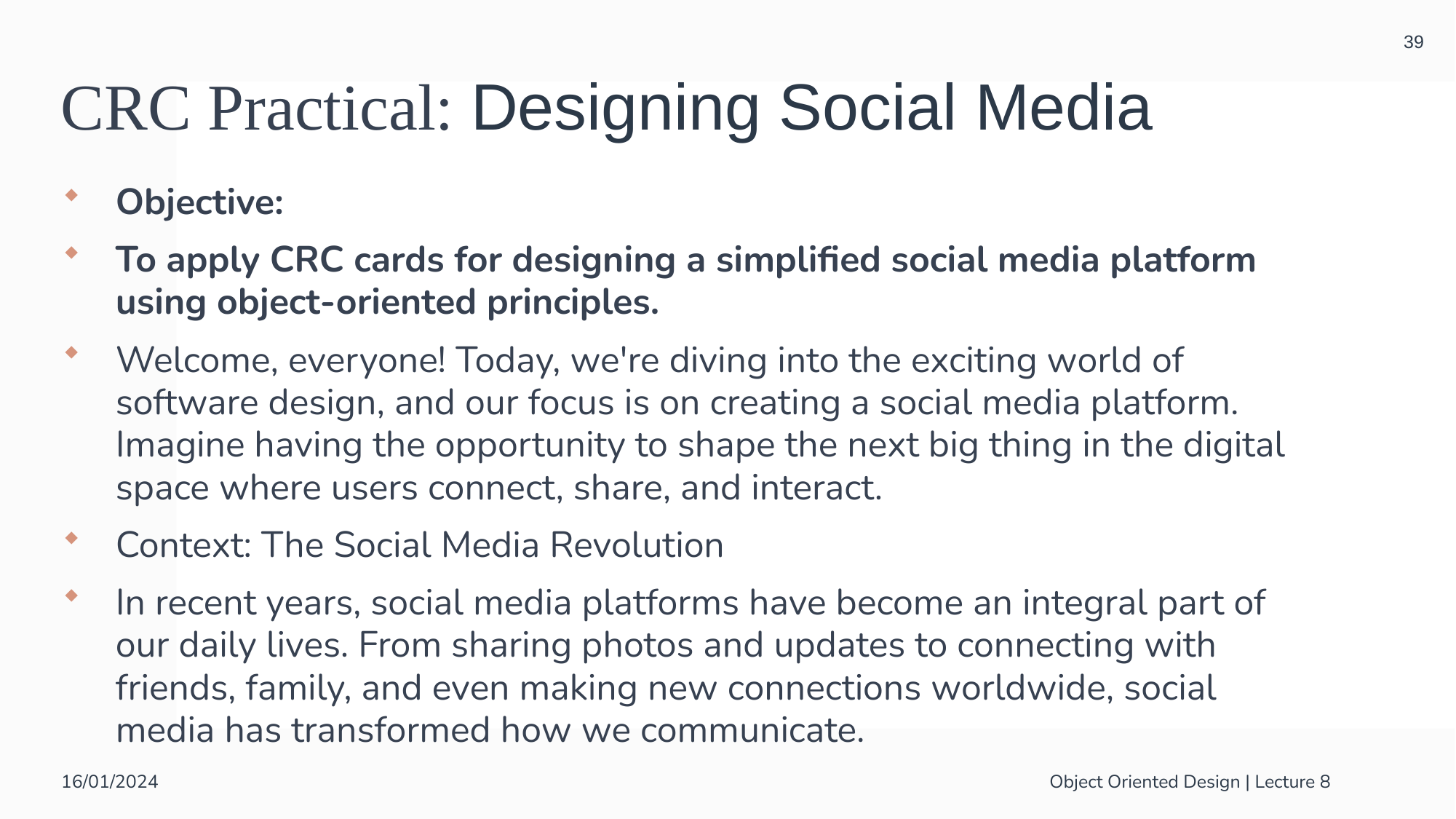

39
# CRC Practical: Designing Social Media
Objective:
To apply CRC cards for designing a simplified social media platform using object-oriented principles.
Welcome, everyone! Today, we're diving into the exciting world of software design, and our focus is on creating a social media platform. Imagine having the opportunity to shape the next big thing in the digital space where users connect, share, and interact.
Context: The Social Media Revolution
In recent years, social media platforms have become an integral part of our daily lives. From sharing photos and updates to connecting with friends, family, and even making new connections worldwide, social media has transformed how we communicate.
16/01/2024
Object Oriented Design | Lecture 8